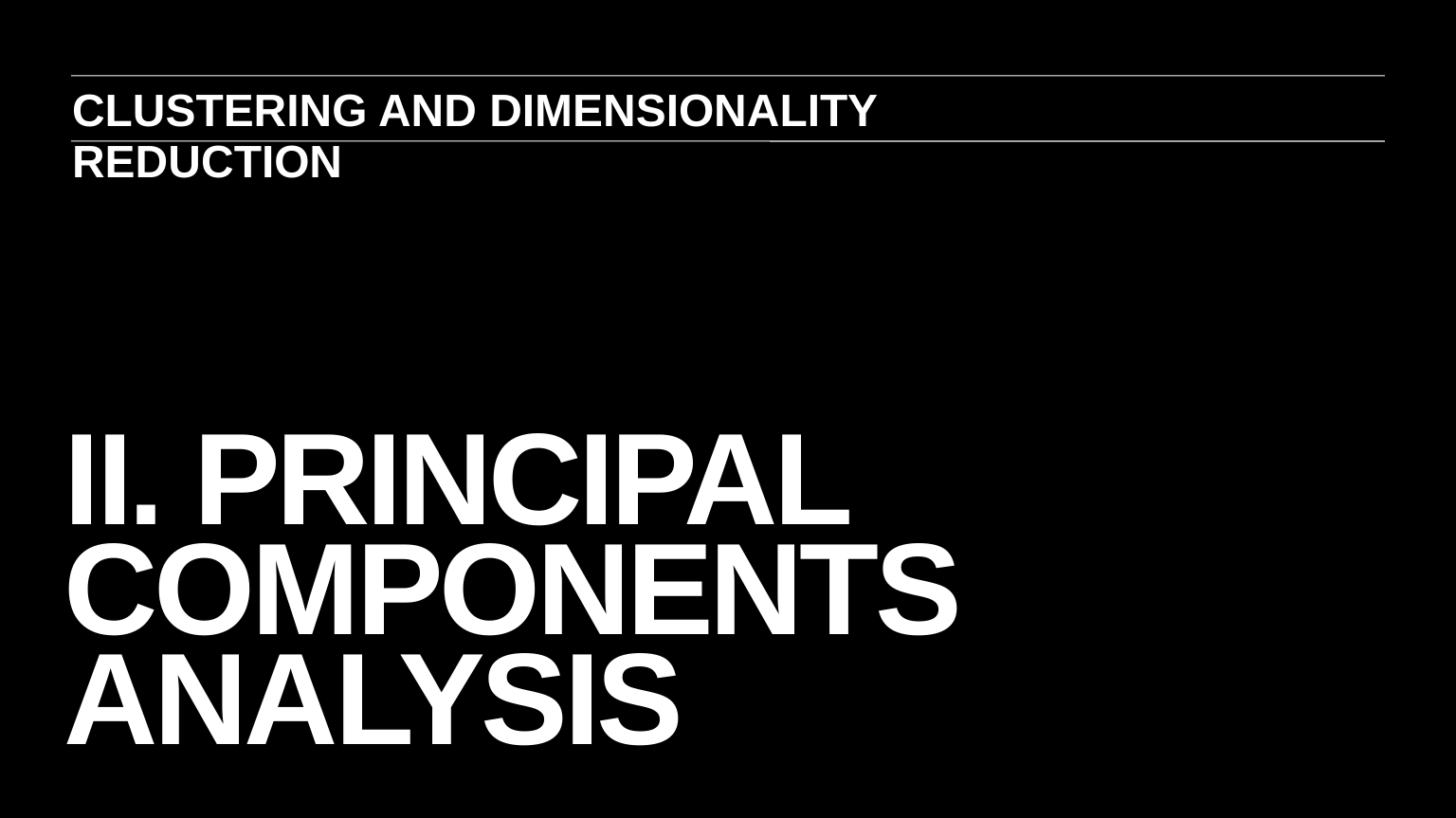

CLUSTERING AND DIMENSIONALITY REDUCTION
# II. Principal components analysis